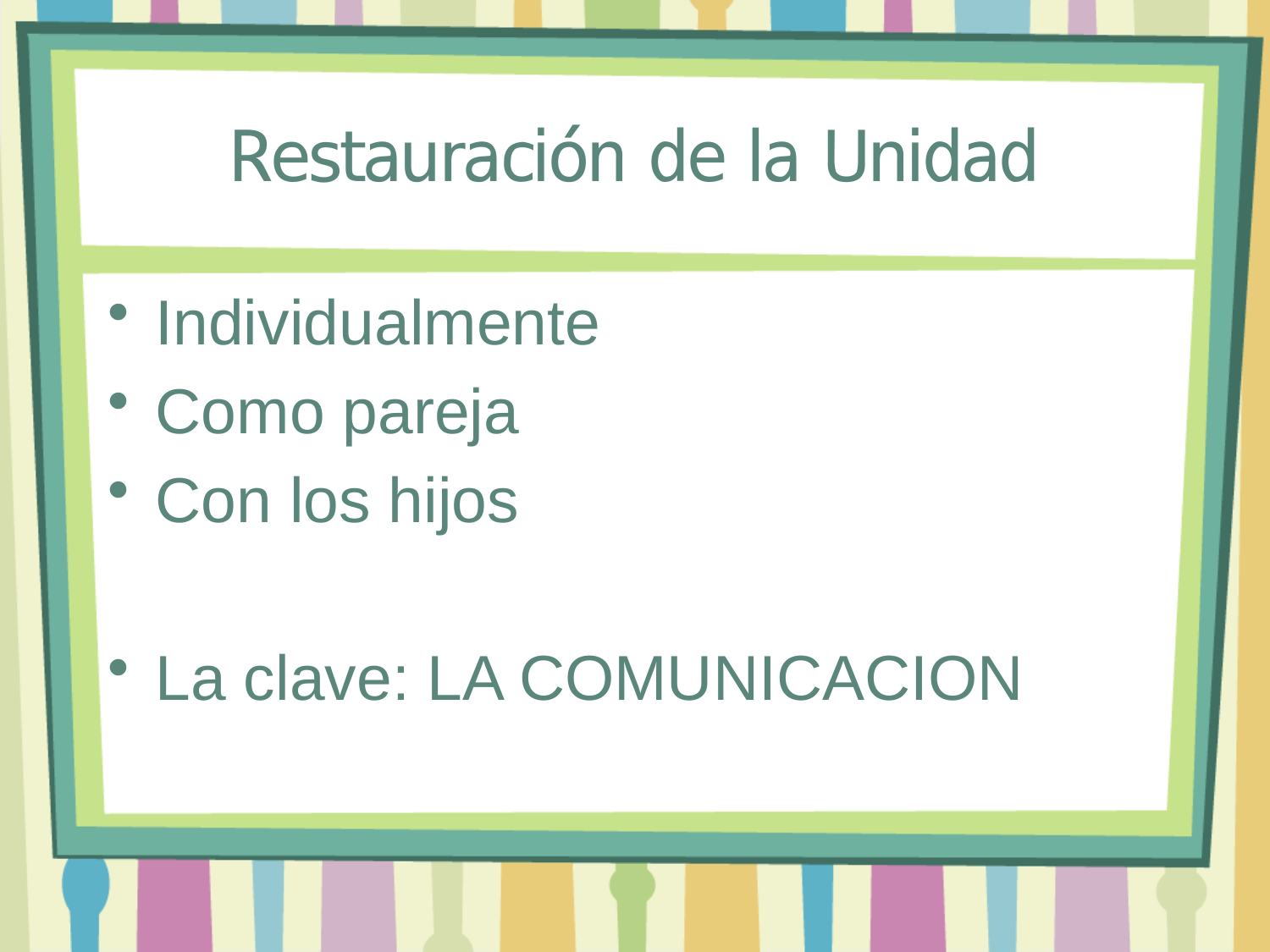

# Restauración de la Unidad
Individualmente
Como pareja
Con los hijos

La clave: LA COMUNICACION